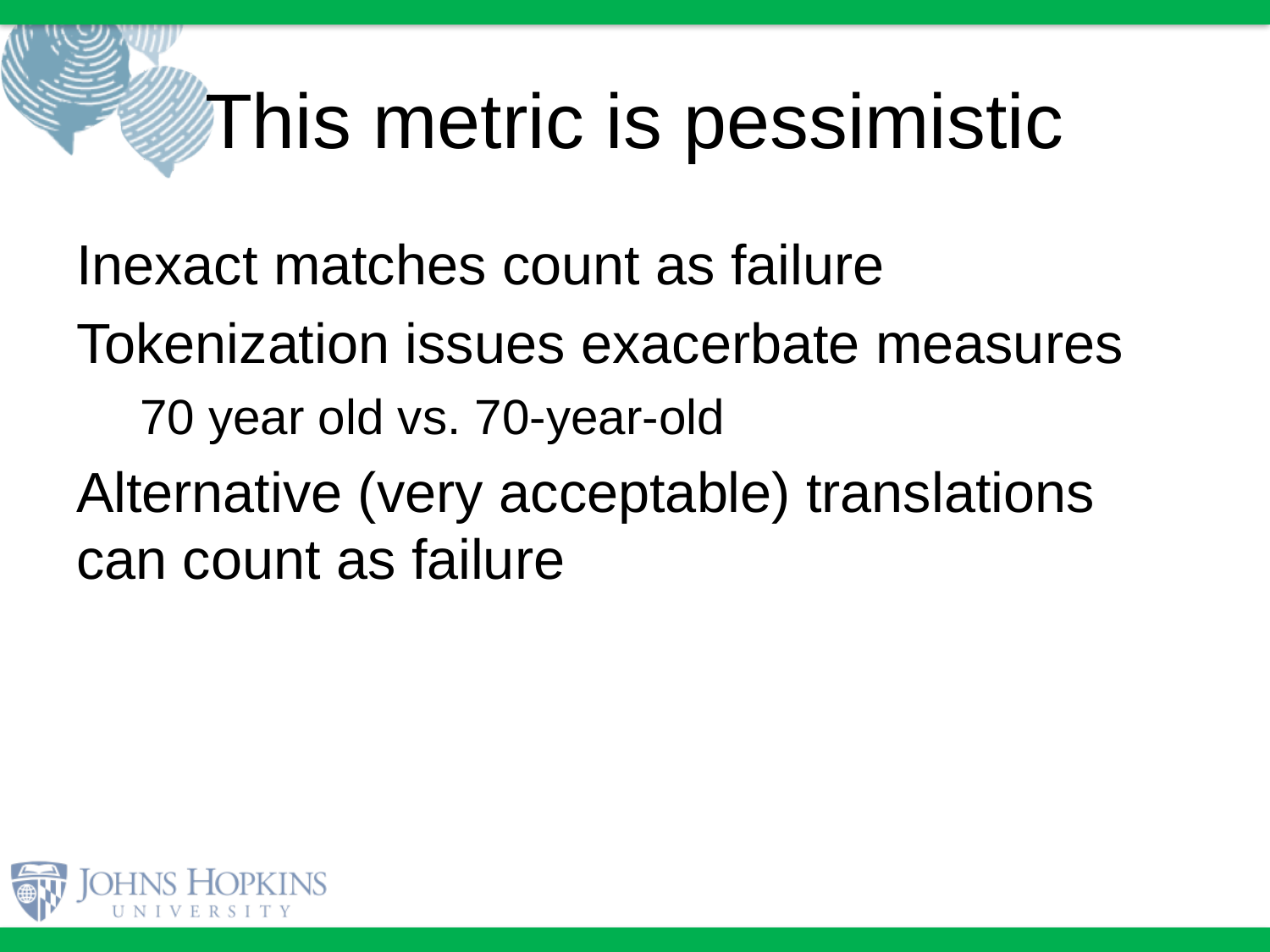

# This metric is pessimistic
Inexact matches count as failure
Tokenization issues exacerbate measures
70 year old vs. 70-year-old
Alternative (very acceptable) translations can count as failure